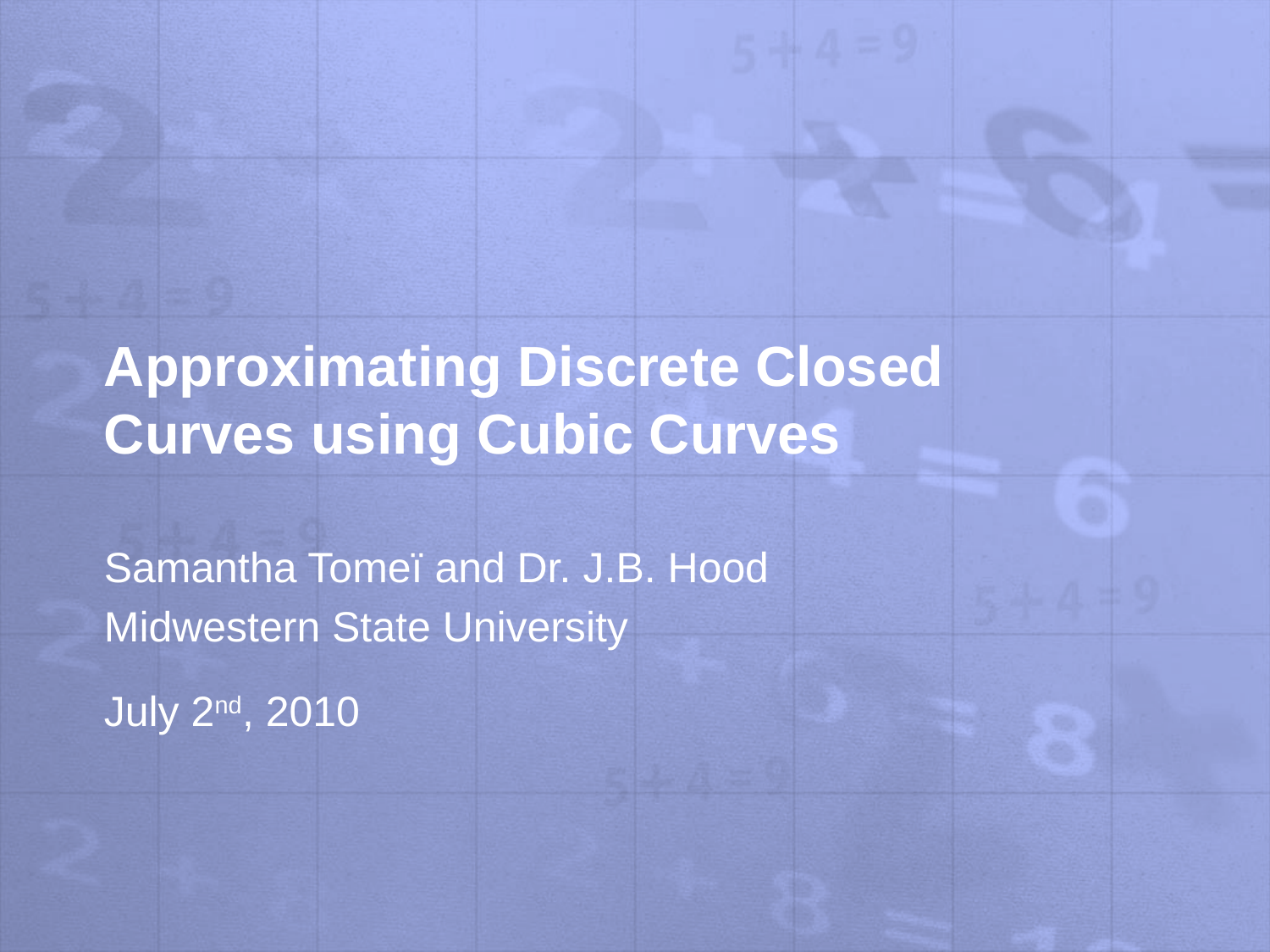

# Approximating Discrete Closed Curves using Cubic Curves
Samantha Tomeï and Dr. J.B. Hood
Midwestern State University

July 2nd, 2010